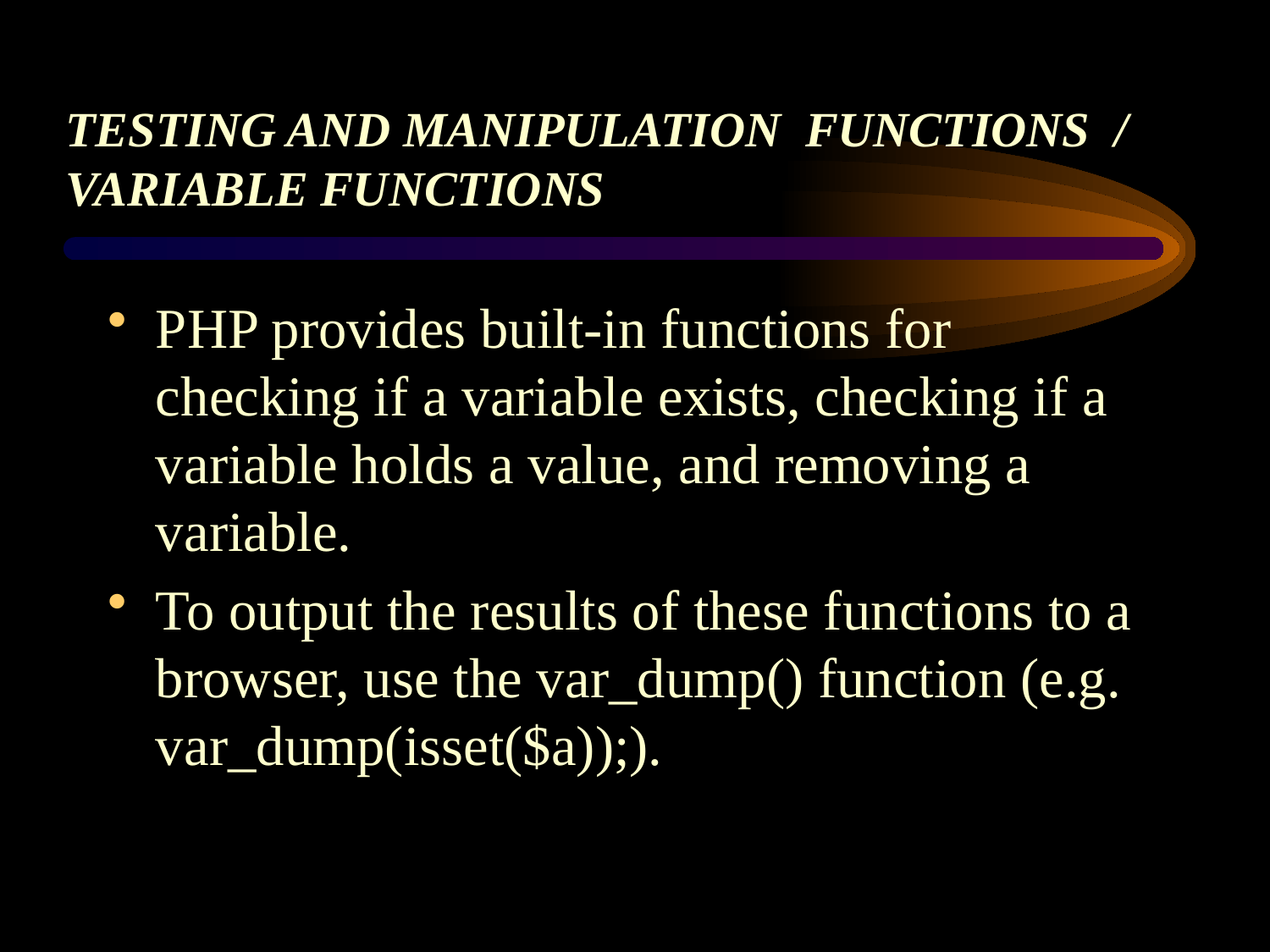

# TESTING AND MANIPULATION  FUNCTIONS  / VARIABLE FUNCTIONS
PHP provides built-in functions for checking if a variable exists, checking if a variable holds a value, and removing a variable.
To output the results of these functions to a browser, use the var_dump() function (e.g. var_dump(isset($a));).